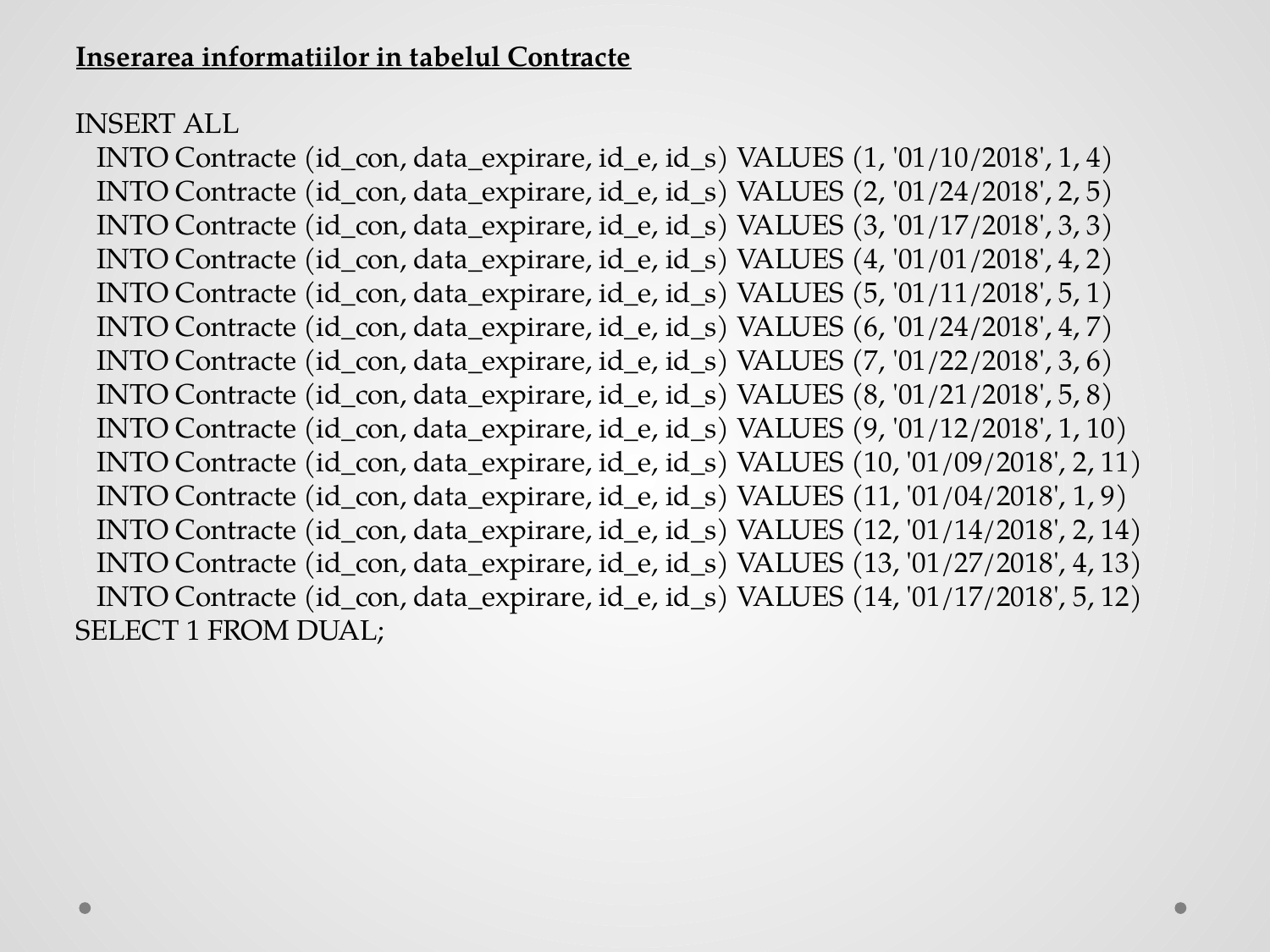

Inserarea informatiilor in tabelul Contracte

INSERT ALL
   INTO Contracte (id_con, data_expirare, id_e, id_s) VALUES (1, '01/10/2018', 1, 4)
   INTO Contracte (id_con, data_expirare, id_e, id_s) VALUES (2, '01/24/2018', 2, 5)
   INTO Contracte (id_con, data_expirare, id_e, id_s) VALUES (3, '01/17/2018', 3, 3)
   INTO Contracte (id_con, data_expirare, id_e, id_s) VALUES (4, '01/01/2018', 4, 2)
   INTO Contracte (id_con, data_expirare, id_e, id_s) VALUES (5, '01/11/2018', 5, 1)
   INTO Contracte (id_con, data_expirare, id_e, id_s) VALUES (6, '01/24/2018', 4, 7)
   INTO Contracte (id_con, data_expirare, id_e, id_s) VALUES (7, '01/22/2018', 3, 6)
   INTO Contracte (id_con, data_expirare, id_e, id_s) VALUES (8, '01/21/2018', 5, 8)
   INTO Contracte (id_con, data_expirare, id_e, id_s) VALUES (9, '01/12/2018', 1, 10)
   INTO Contracte (id_con, data_expirare, id_e, id_s) VALUES (10, '01/09/2018', 2, 11)
   INTO Contracte (id_con, data_expirare, id_e, id_s) VALUES (11, '01/04/2018', 1, 9)
   INTO Contracte (id_con, data_expirare, id_e, id_s) VALUES (12, '01/14/2018', 2, 14)
   INTO Contracte (id_con, data_expirare, id_e, id_s) VALUES (13, '01/27/2018', 4, 13)
   INTO Contracte (id_con, data_expirare, id_e, id_s) VALUES (14, '01/17/2018', 5, 12)
SELECT 1 FROM DUAL;